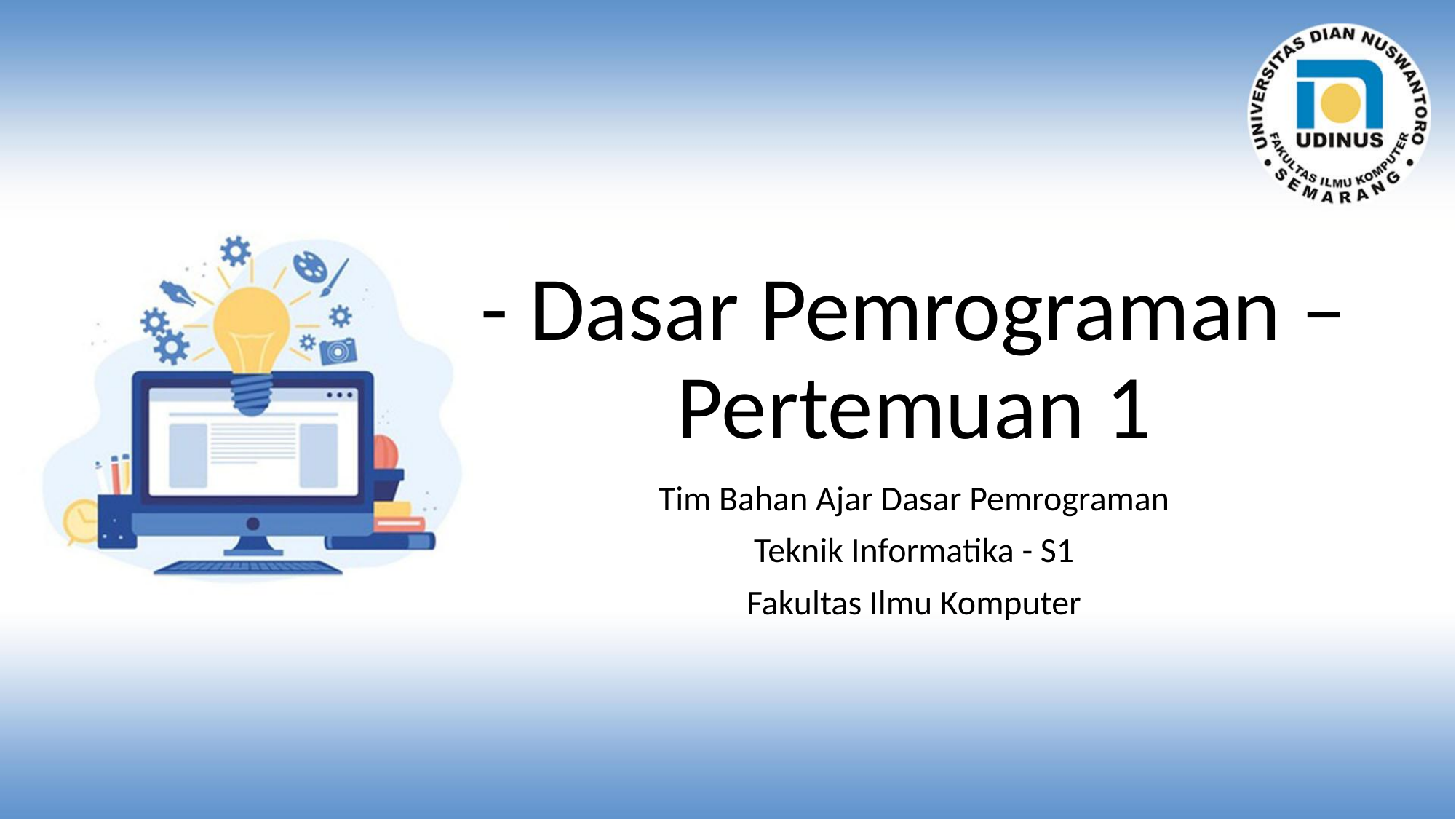

# - Dasar Pemrograman – Pertemuan 1
Tim Bahan Ajar Dasar Pemrograman
Teknik Informatika - S1
Fakultas Ilmu Komputer